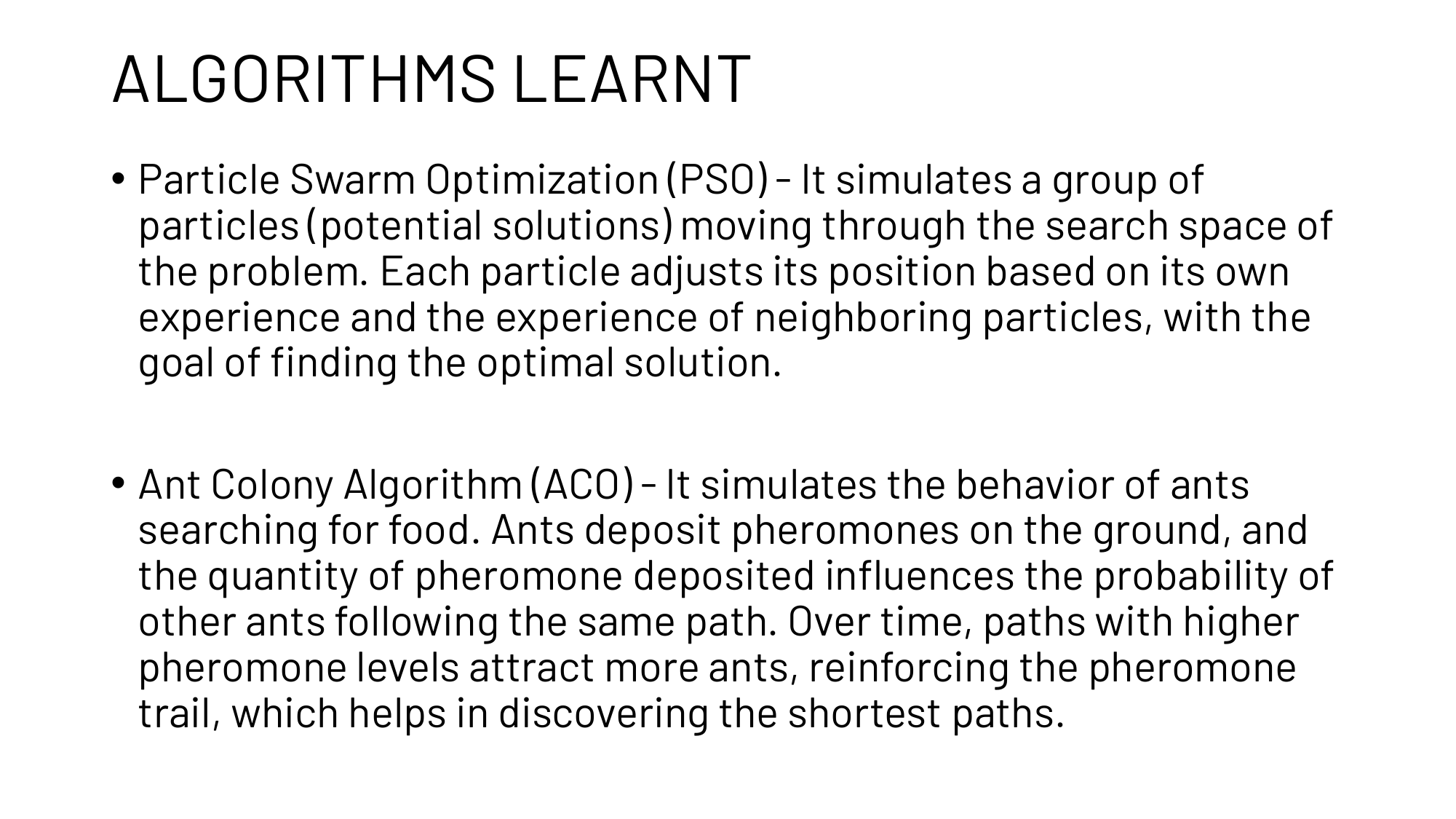

# ALGORITHMS LEARNT
Particle Swarm Optimization (PSO) - It simulates a group of particles (potential solutions) moving through the search space of the problem. Each particle adjusts its position based on its own experience and the experience of neighboring particles, with the goal of finding the optimal solution.

Ant Colony Algorithm (ACO) - It simulates the behavior of ants searching for food. Ants deposit pheromones on the ground, and the quantity of pheromone deposited influences the probability of other ants following the same path. Over time, paths with higher pheromone levels attract more ants, reinforcing the pheromone trail, which helps in discovering the shortest paths.